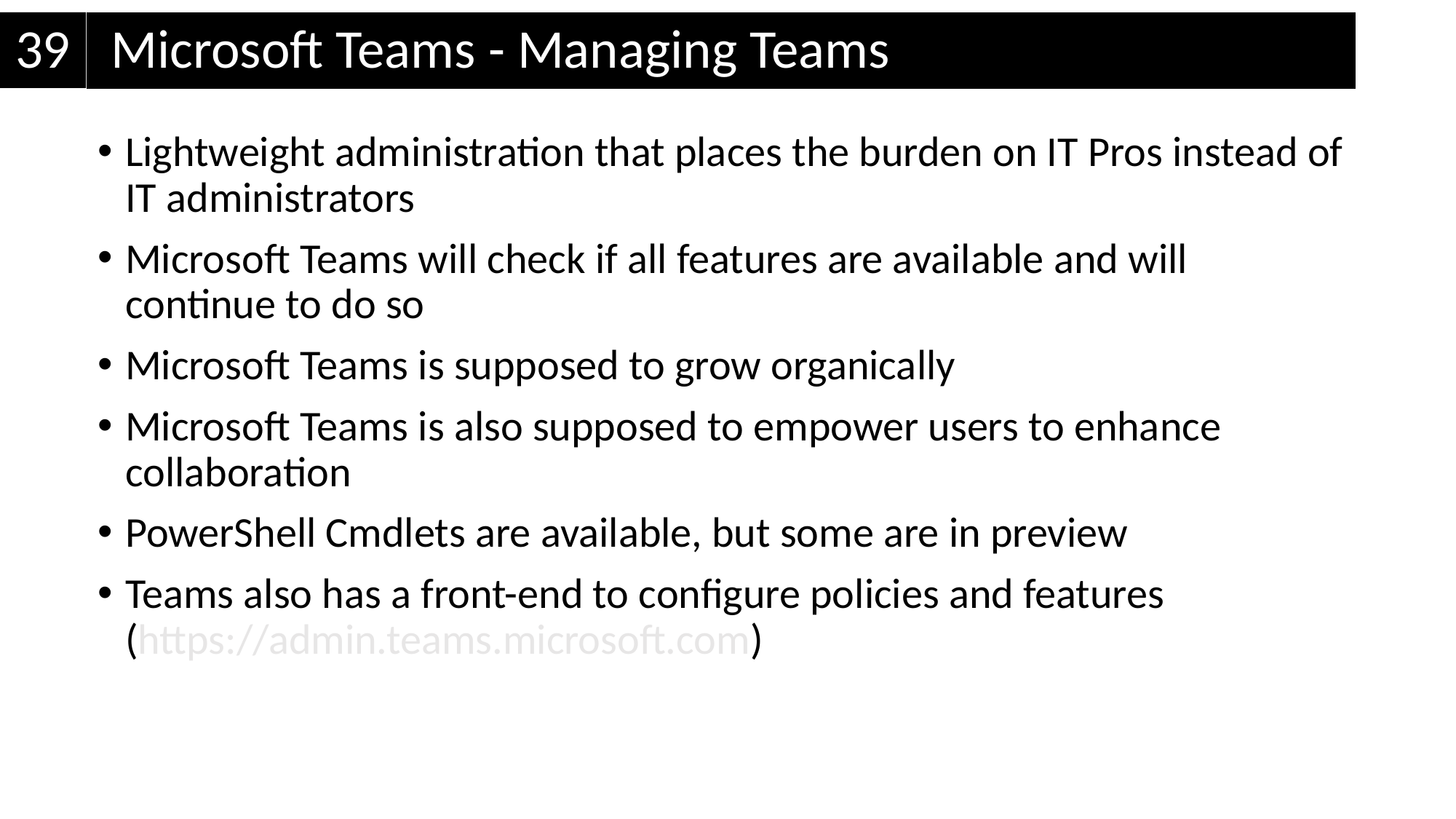

# 39
Microsoft Teams - Managing Teams

Lightweight administration that places the burden on IT Pros instead of IT administrators
Microsoft Teams will check if all features are available and will continue to do so
Microsoft Teams is supposed to grow organically
Microsoft Teams is also supposed to empower users to enhance collaboration
PowerShell Cmdlets are available, but some are in preview
Teams also has a front-end to configure policies and features (https://admin.teams.microsoft.com)